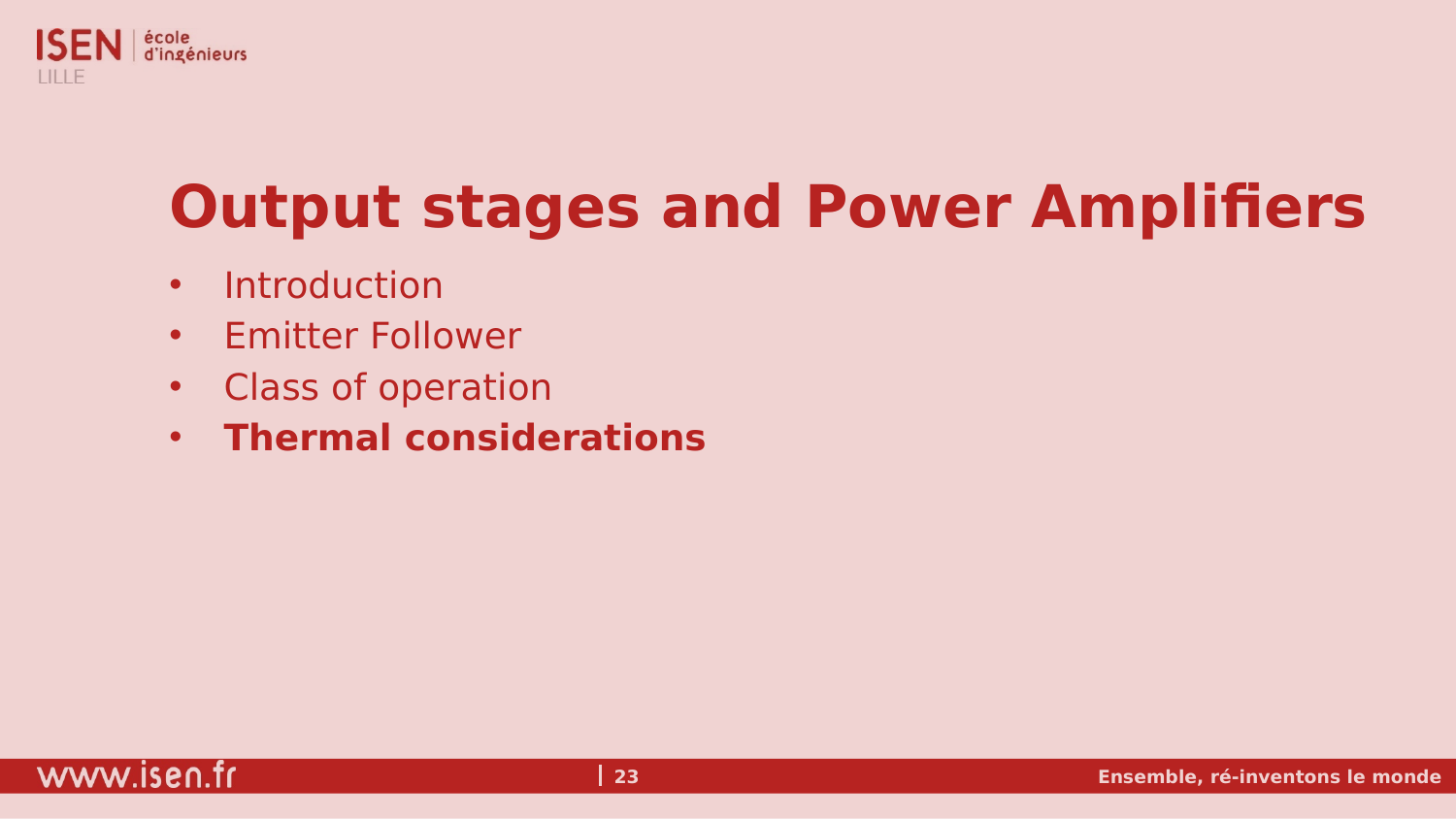

#
Output stages and Power Amplifiers
Introduction
Emitter Follower
Class of operation
Thermal considerations

Ensemble, ré-inventons le monde
23